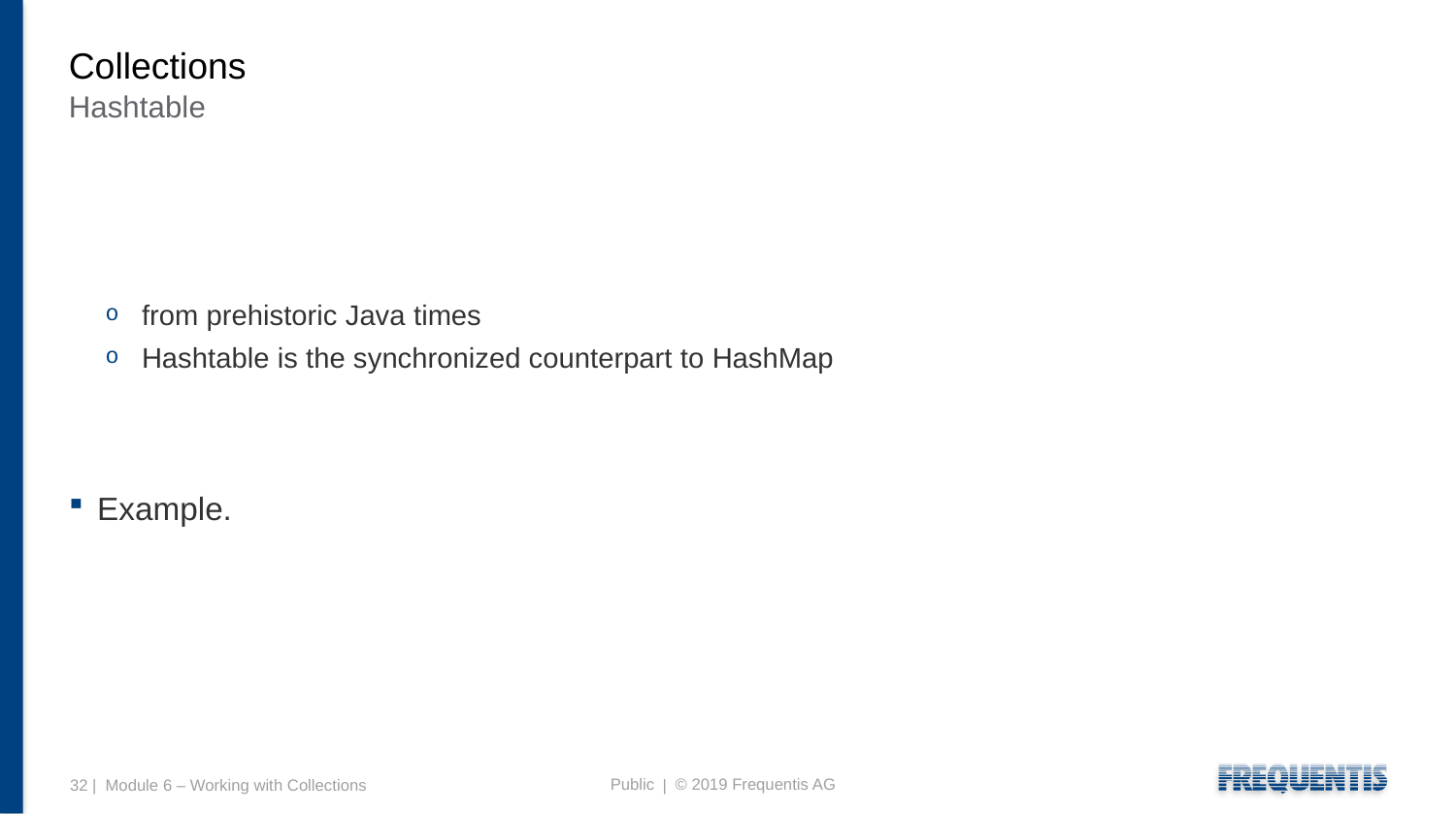

# Collections
Hashtable

from prehistoric Java times
Hashtable is the synchronized counterpart to HashMap

Example.